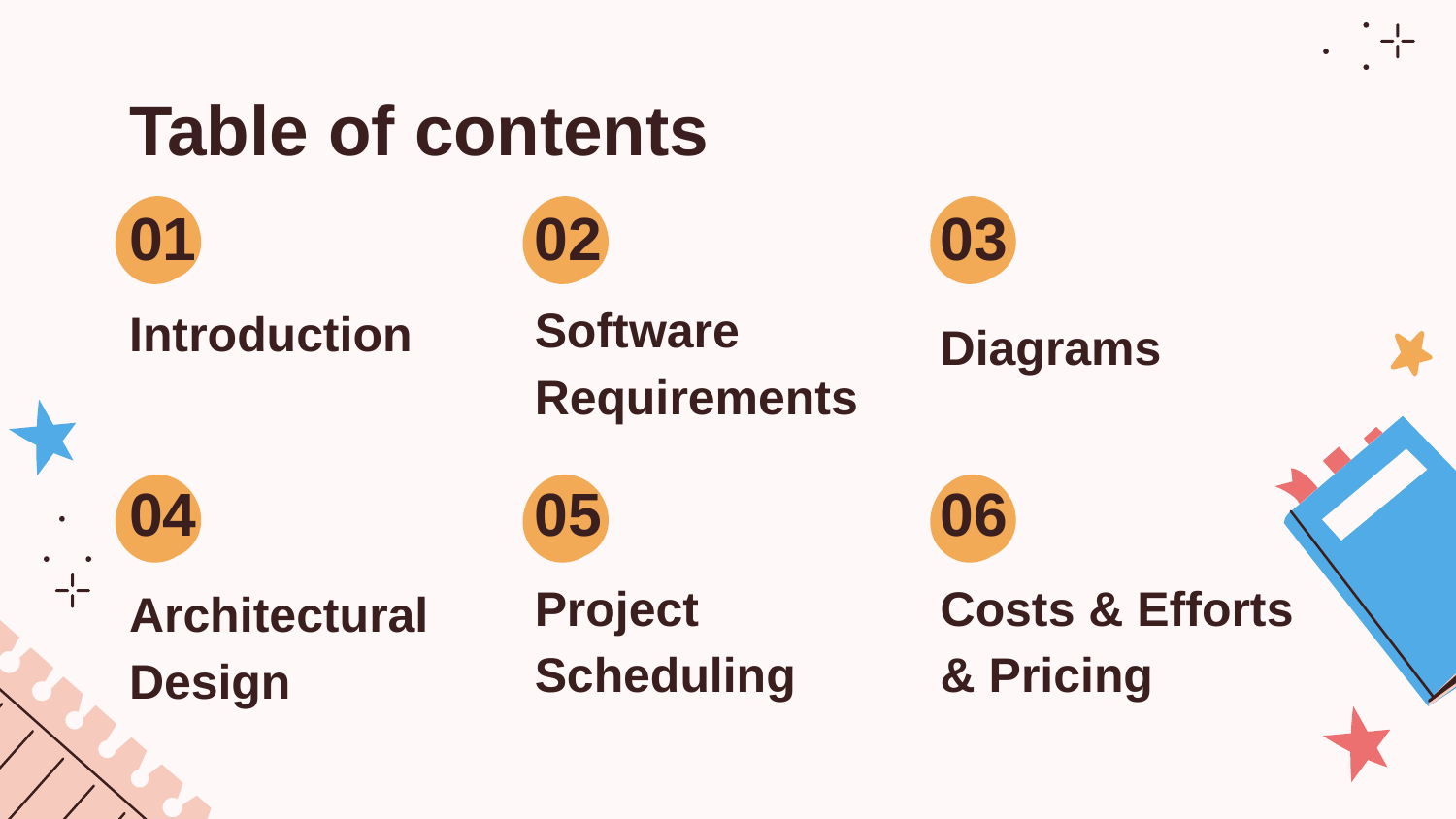

# Table of contents

01
02
03
Introduction
Diagrams
Software Requirements

04
05
06
Project Scheduling
Costs & Efforts & Pricing
Architectural Design